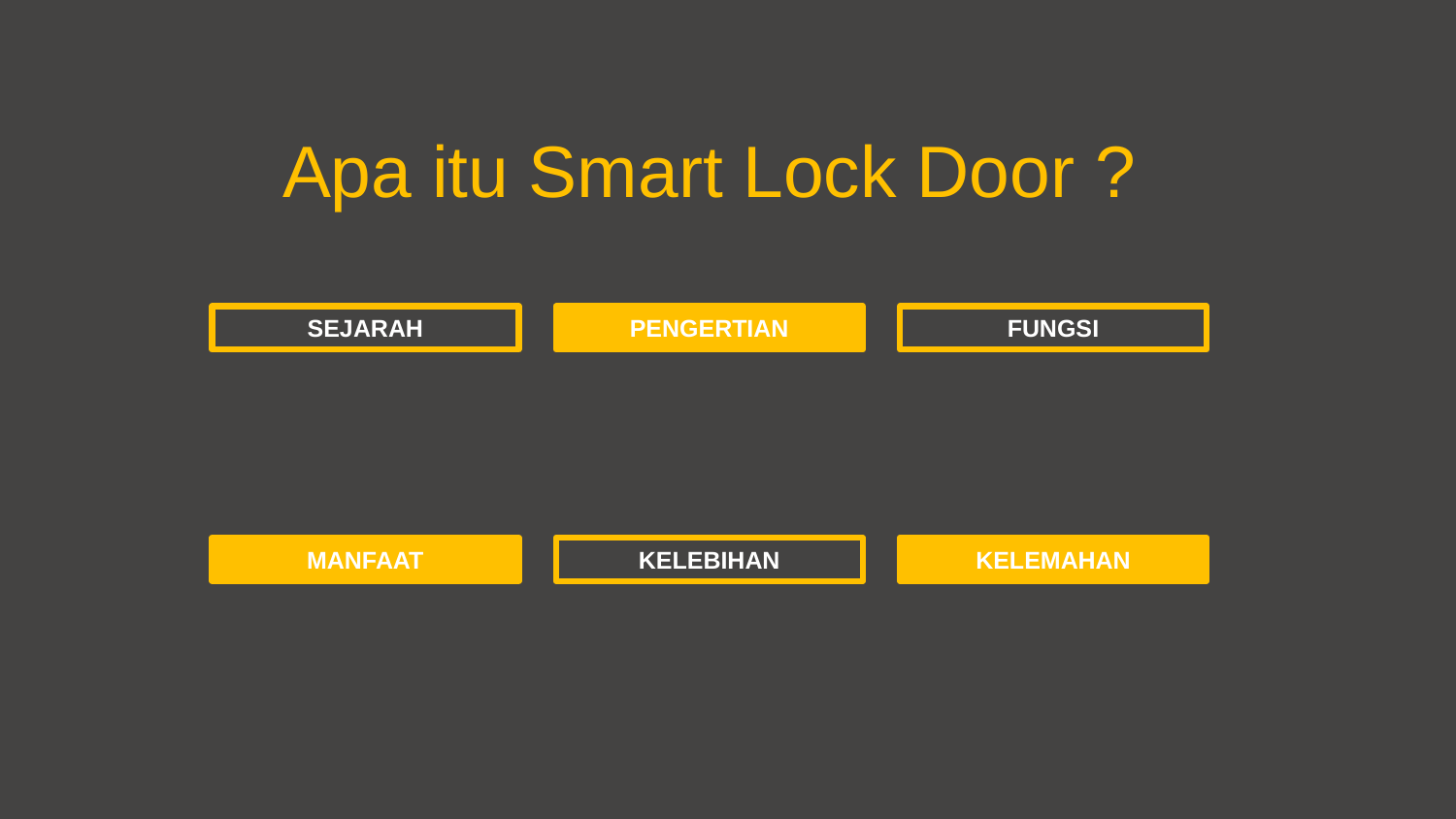

Apa itu Smart Lock Door ?
SEJARAH
PENGERTIAN
FUNGSI
MANFAAT
KELEBIHAN
KELEMAHAN